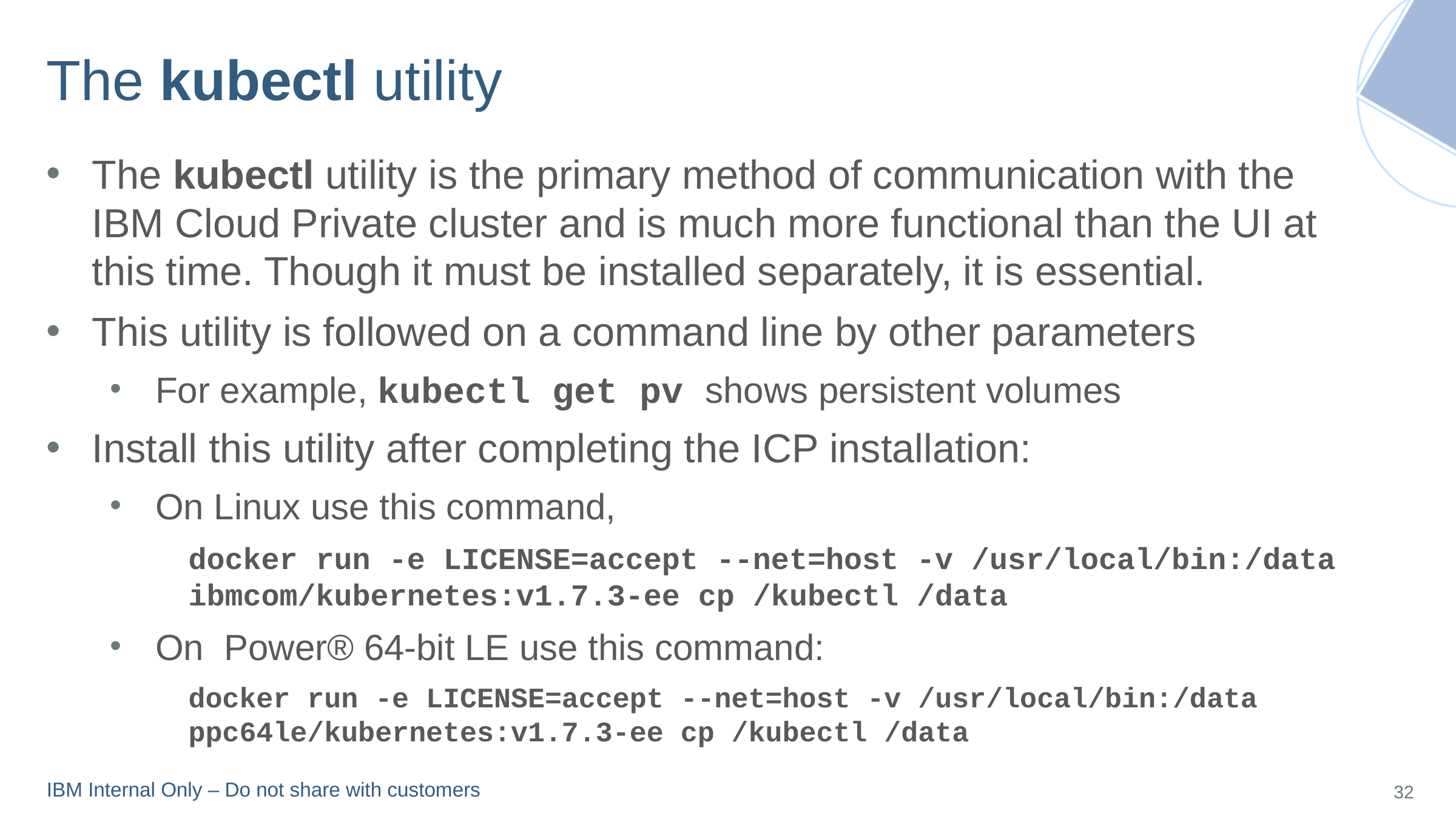

# The kubectl utility
The kubectl utility is the primary method of communication with the IBM Cloud Private cluster and is much more functional than the UI at this time. Though it must be installed separately, it is essential.
This utility is followed on a command line by other parameters
For example, kubectl get pv shows persistent volumes
Install this utility after completing the ICP installation:
On Linux use this command,
docker run -e LICENSE=accept --net=host -v /usr/local/bin:/data ibmcom/kubernetes:v1.7.3-ee cp /kubectl /data
On  Power® 64-bit LE use this command:
docker run -e LICENSE=accept --net=host -v /usr/local/bin:/data ppc64le/kubernetes:v1.7.3-ee cp /kubectl /data

32